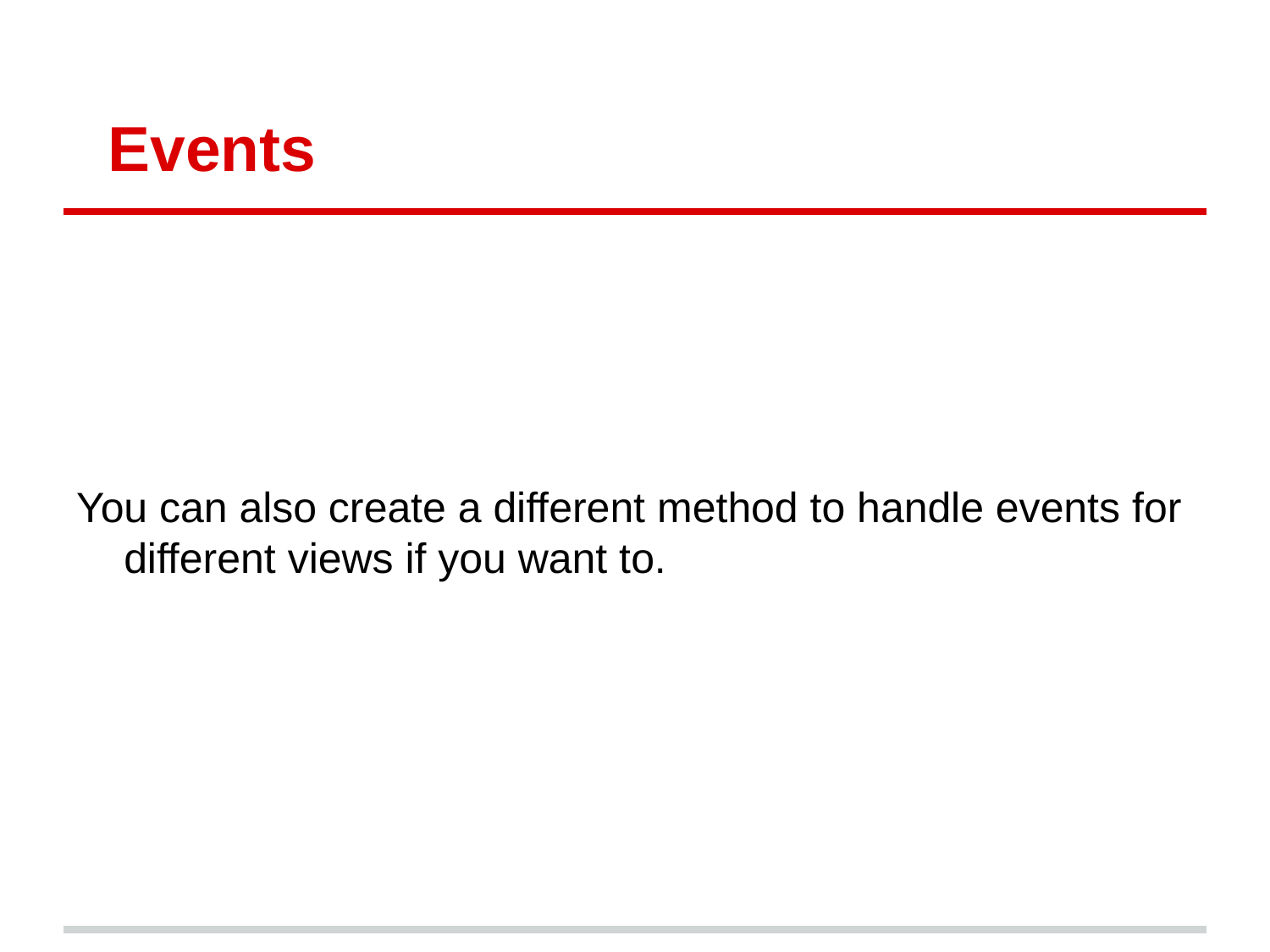

# Events

You can also create a different method to handle events for different views if you want to.